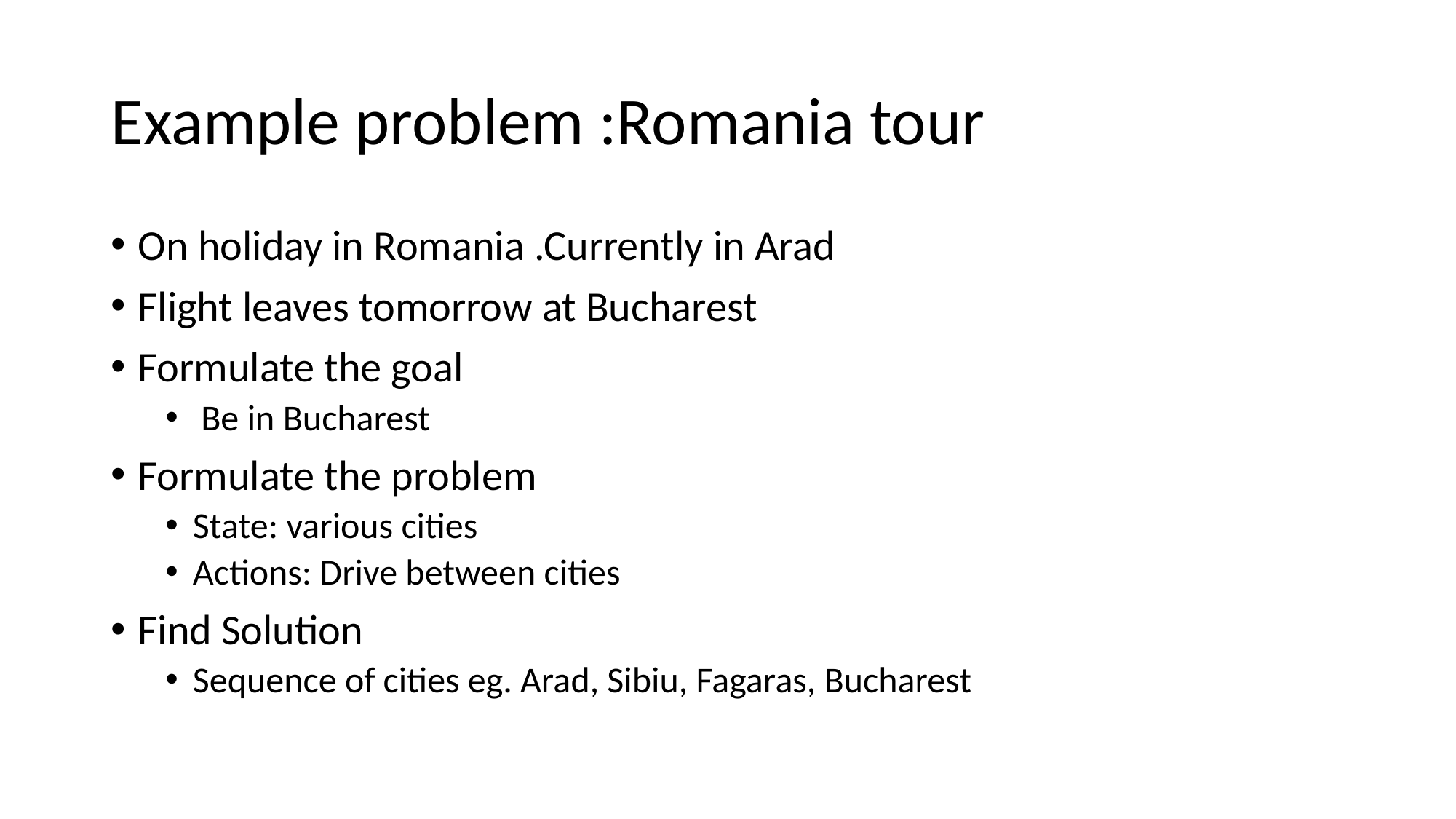

# Example problem :Romania tour
On holiday in Romania .Currently in Arad
Flight leaves tomorrow at Bucharest
Formulate the goal
 Be in Bucharest
Formulate the problem
State: various cities
Actions: Drive between cities
Find Solution
Sequence of cities eg. Arad, Sibiu, Fagaras, Bucharest